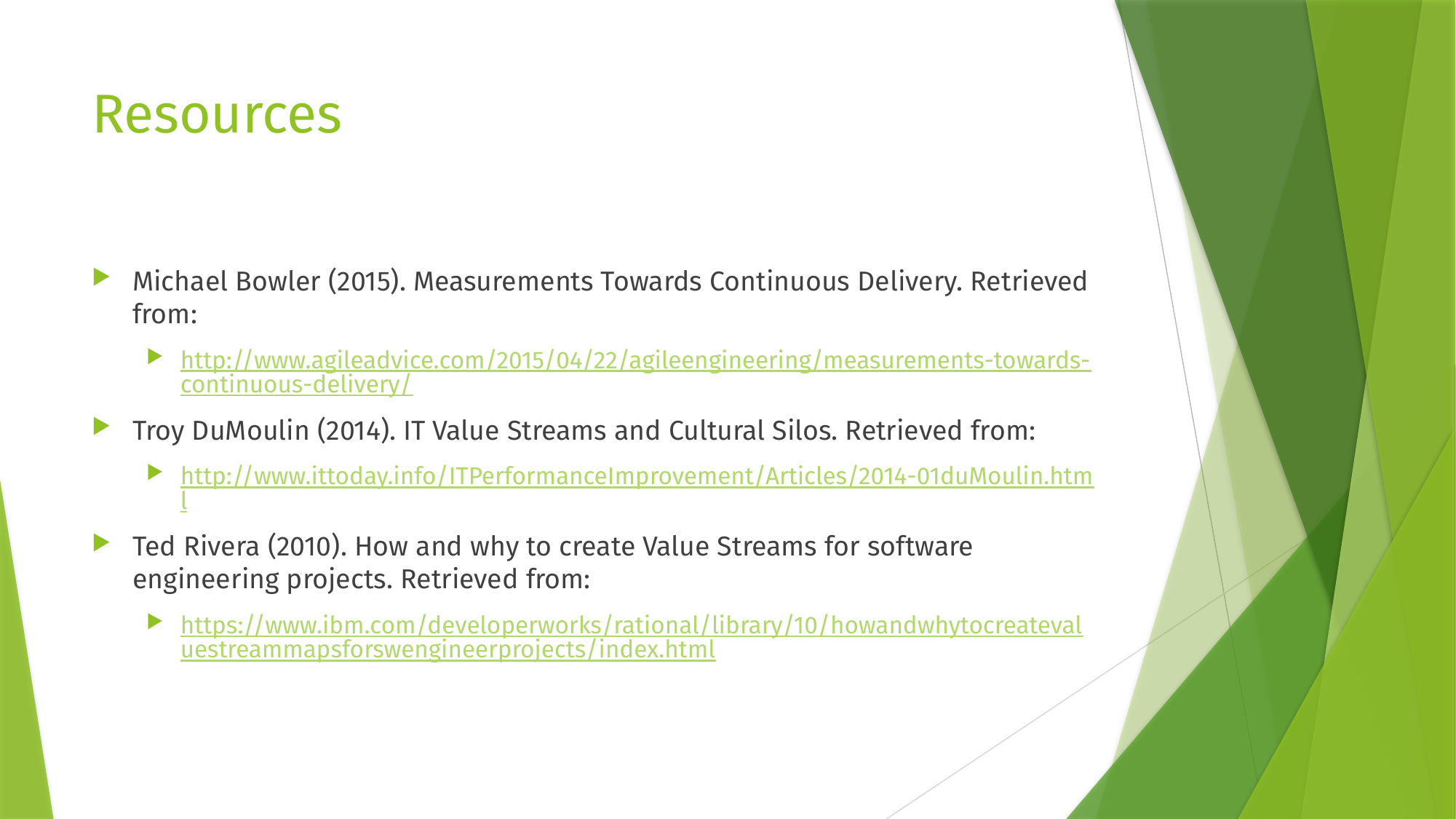

# Resources
Michael Bowler (2015). Measurements Towards Continuous Delivery. Retrieved from:
http://www.agileadvice.com/2015/04/22/agileengineering/measurements-towards-continuous-delivery/
Troy DuMoulin (2014). IT Value Streams and Cultural Silos. Retrieved from:
http://www.ittoday.info/ITPerformanceImprovement/Articles/2014-01duMoulin.html
Ted Rivera (2010). How and why to create Value Streams for software engineering projects. Retrieved from:
https://www.ibm.com/developerworks/rational/library/10/howandwhytocreatevaluestreammapsforswengineerprojects/index.html